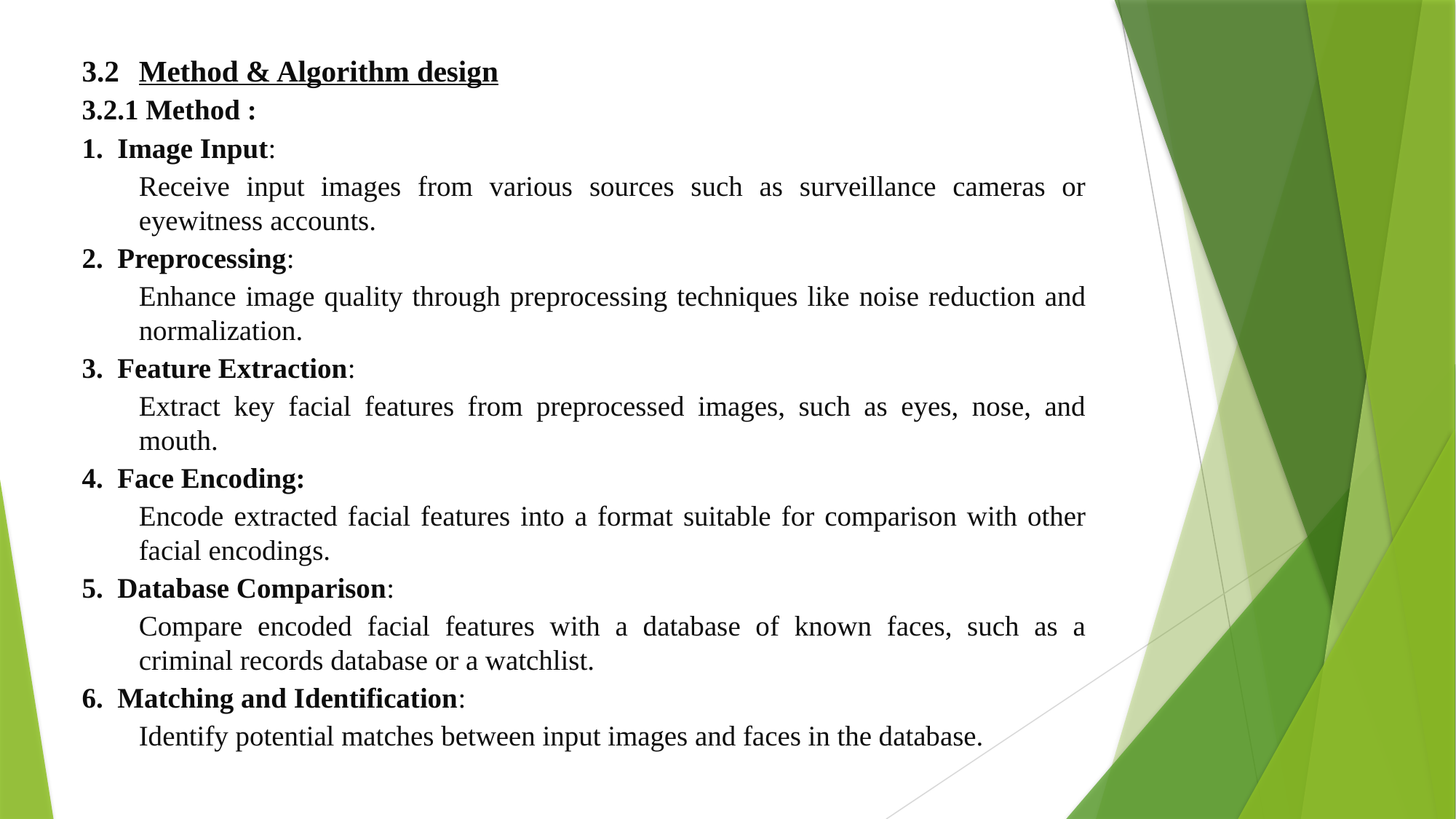

3.2	Method & Algorithm design
3.2.1 Method :
1.  Image Input:
Receive input images from various sources such as surveillance cameras or eyewitness accounts.
2.  Preprocessing:
Enhance image quality through preprocessing techniques like noise reduction and normalization.
3.  Feature Extraction:
Extract key facial features from preprocessed images, such as eyes, nose, and mouth.
4.  Face Encoding:
Encode extracted facial features into a format suitable for comparison with other facial encodings.
5.  Database Comparison:
Compare encoded facial features with a database of known faces, such as a criminal records database or a watchlist.
6.  Matching and Identification:
Identify potential matches between input images and faces in the database.